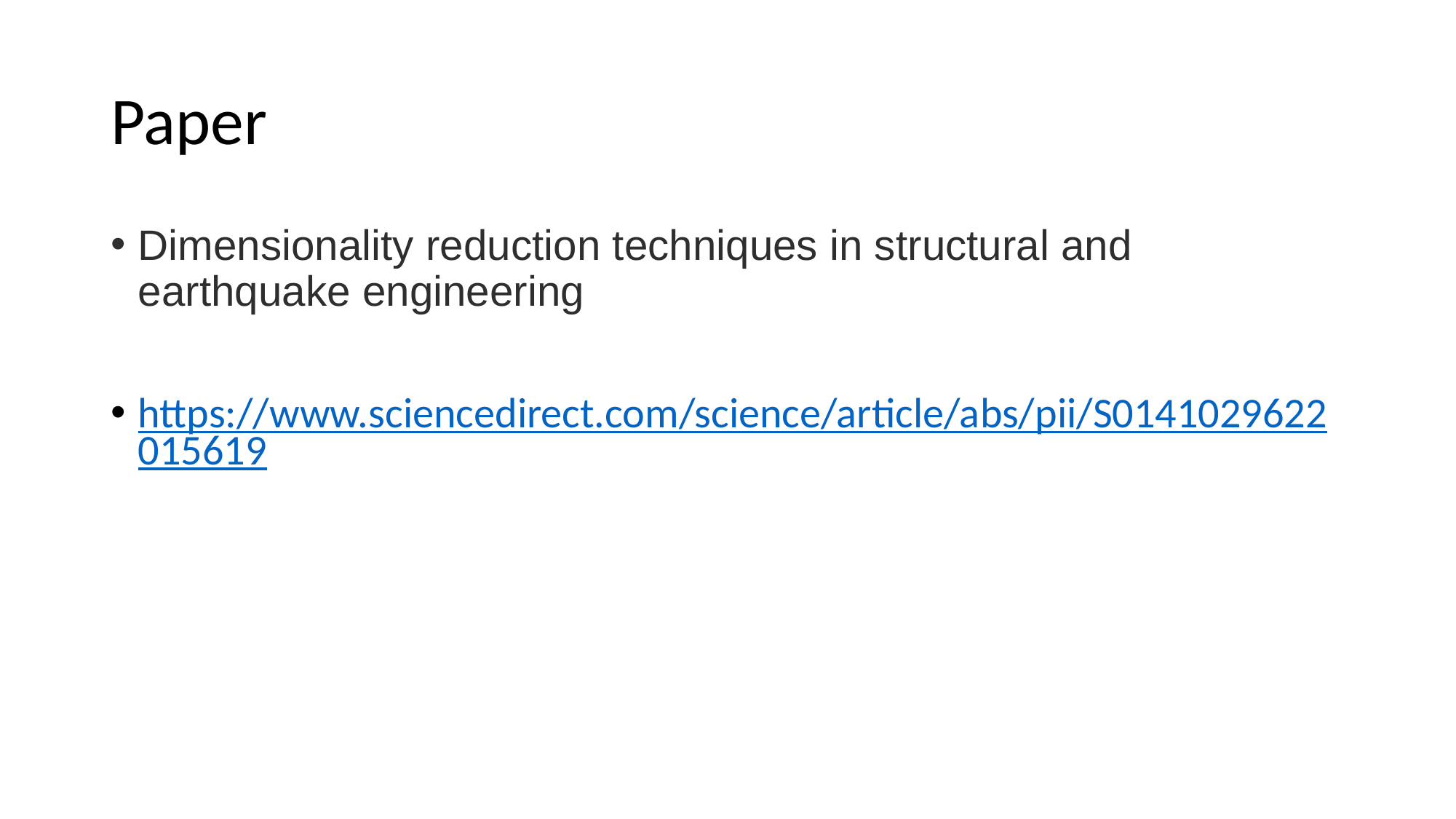

# Paper
Dimensionality reduction techniques in structural and earthquake engineering

https://www.sciencedirect.com/science/article/abs/pii/S0141029622015619